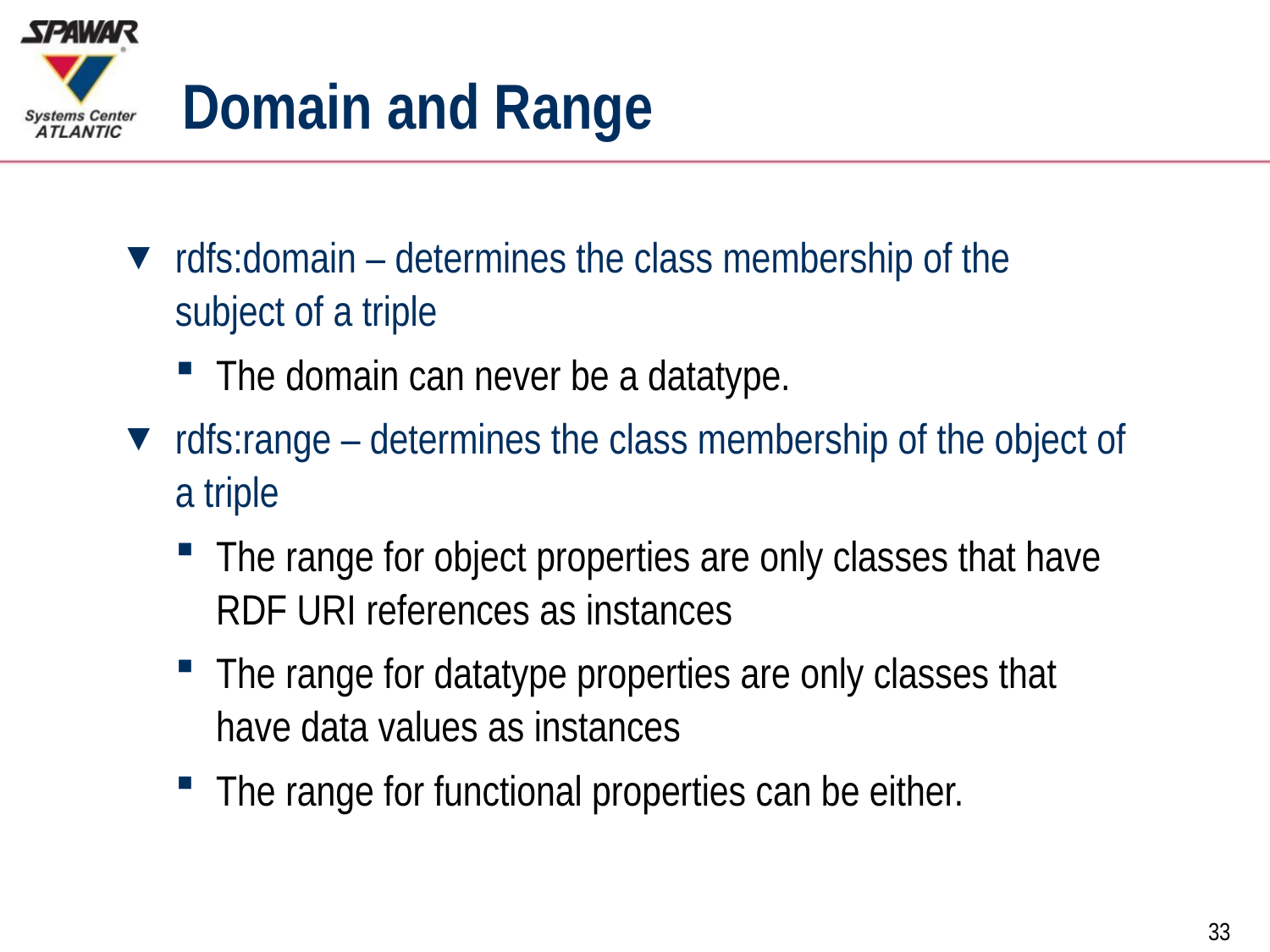

# Domain and Range
rdfs:domain – determines the class membership of the subject of a triple
The domain can never be a datatype.
rdfs:range – determines the class membership of the object of a triple
The range for object properties are only classes that have RDF URI references as instances
The range for datatype properties are only classes that have data values as instances
The range for functional properties can be either.